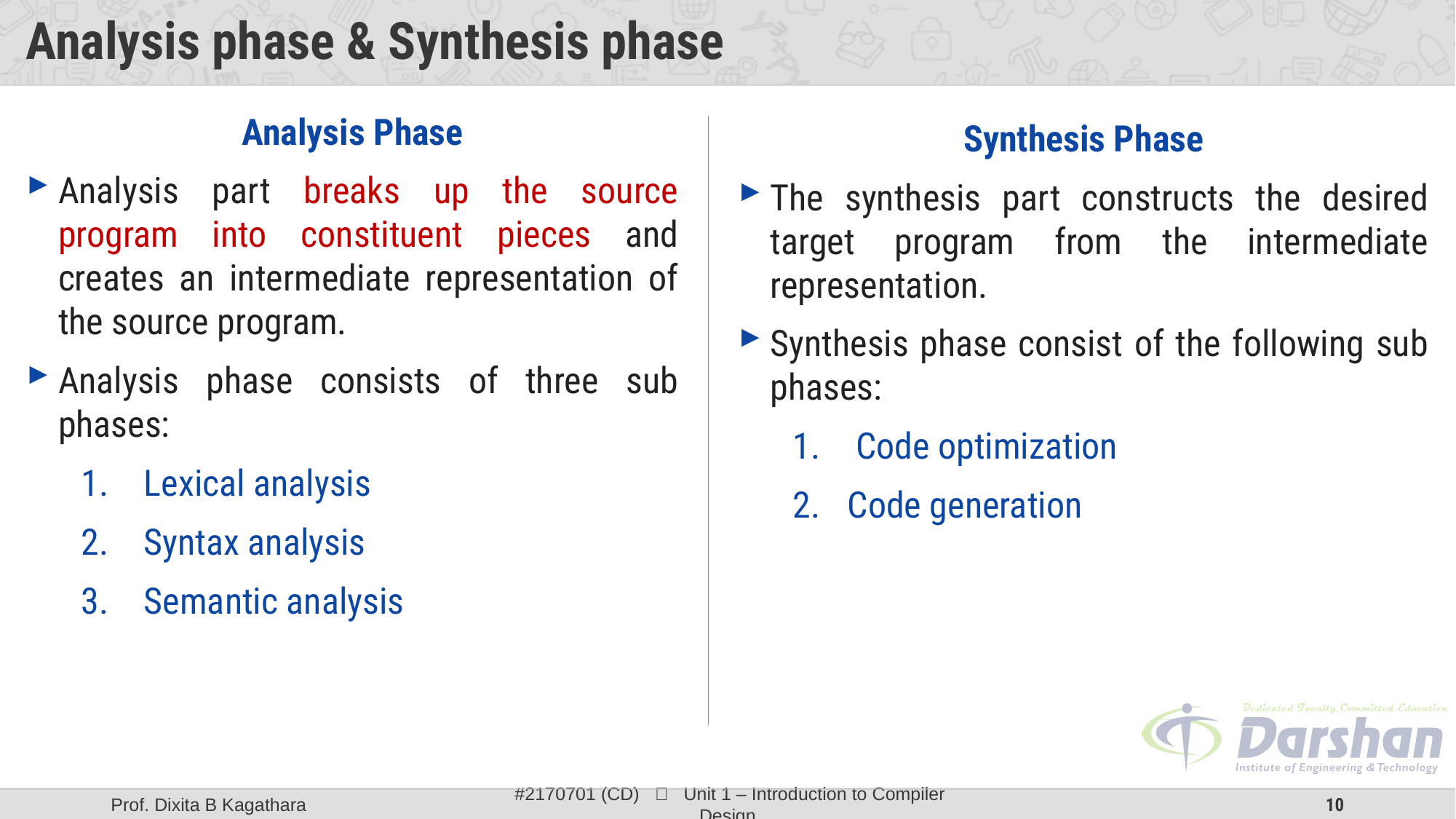

# Analysis phase & Synthesis phase
Analysis Phase
Analysis part breaks up the source program into constituent pieces and creates an intermediate representation of the source program.
Analysis phase consists of three sub phases:
 Lexical analysis
 Syntax analysis
 Semantic analysis

Synthesis Phase
The synthesis part constructs the desired target program from the intermediate representation.
Synthesis phase consist of the following sub phases:
 Code optimization
Code generation